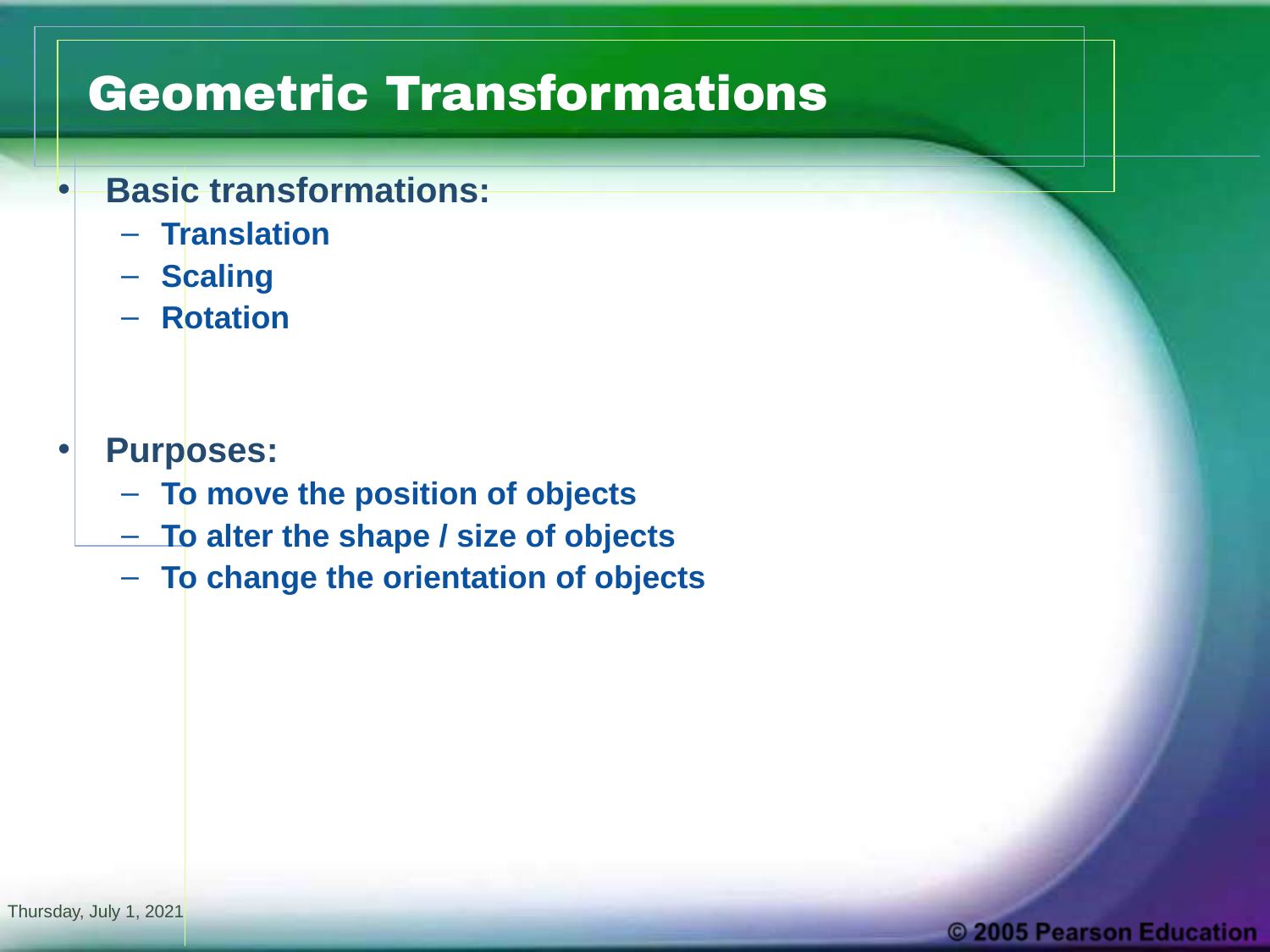

# Geometric Transformations
Basic transformations:
Translation
Scaling
Rotation

Purposes:
To move the position of objects
To alter the shape / size of objects
To change the orientation of objects
Thursday, July 1, 2021